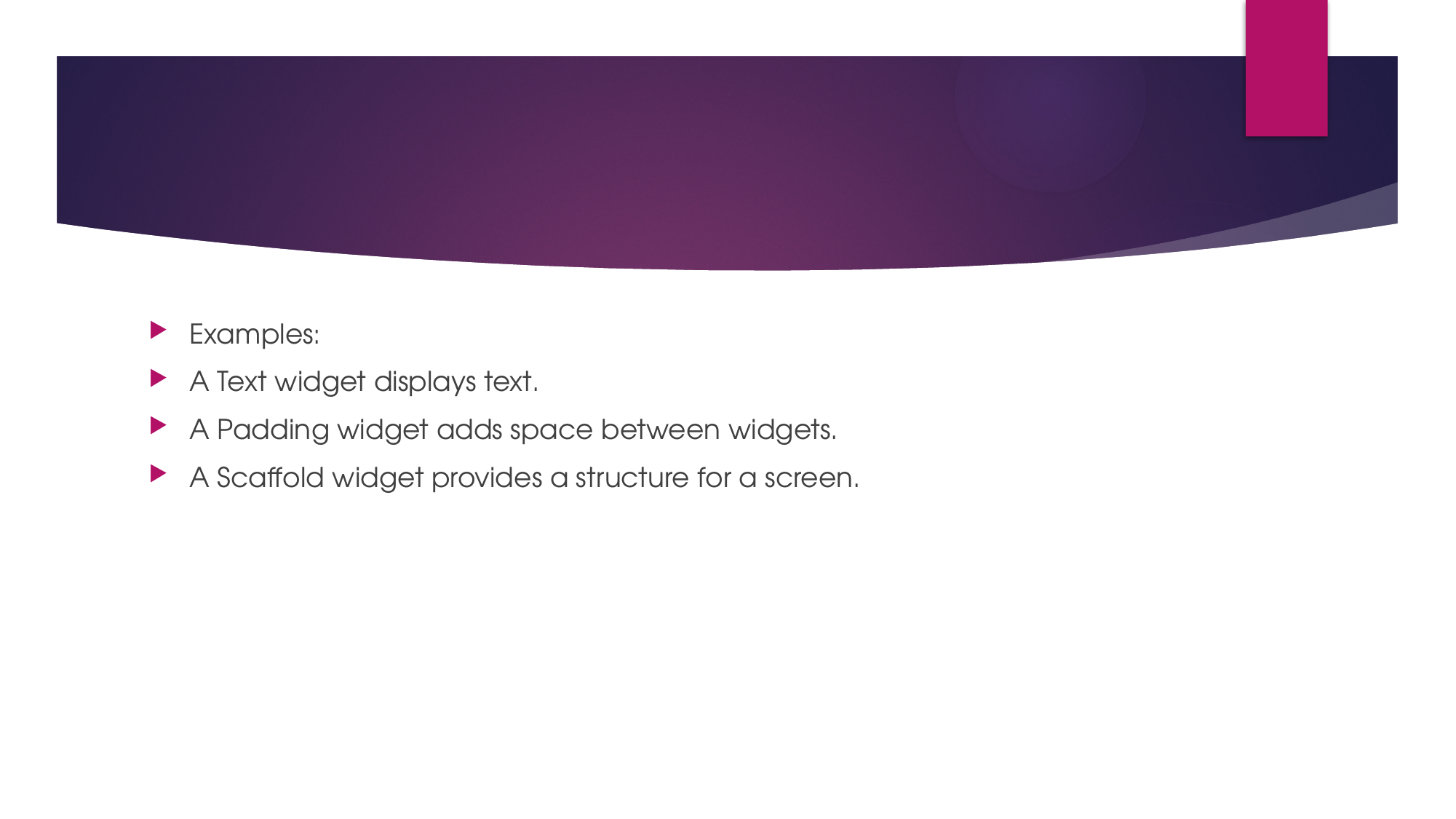

#
Examples:
A Text widget displays text.
A Padding widget adds space between widgets.
A Scaffold widget provides a structure for a screen.